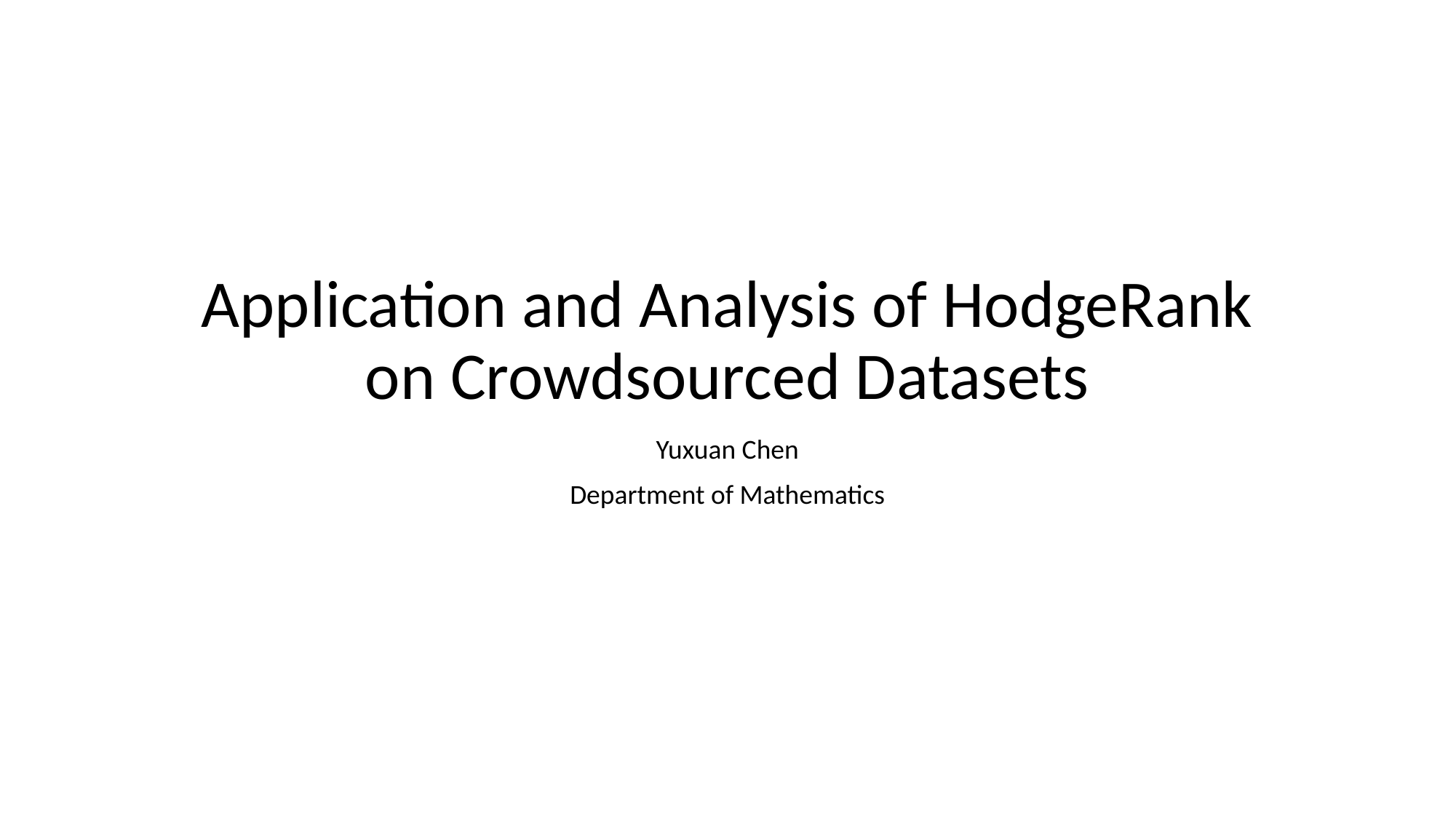

# Application and Analysis of HodgeRank on Crowdsourced Datasets
Yuxuan Chen
Department of Mathematics